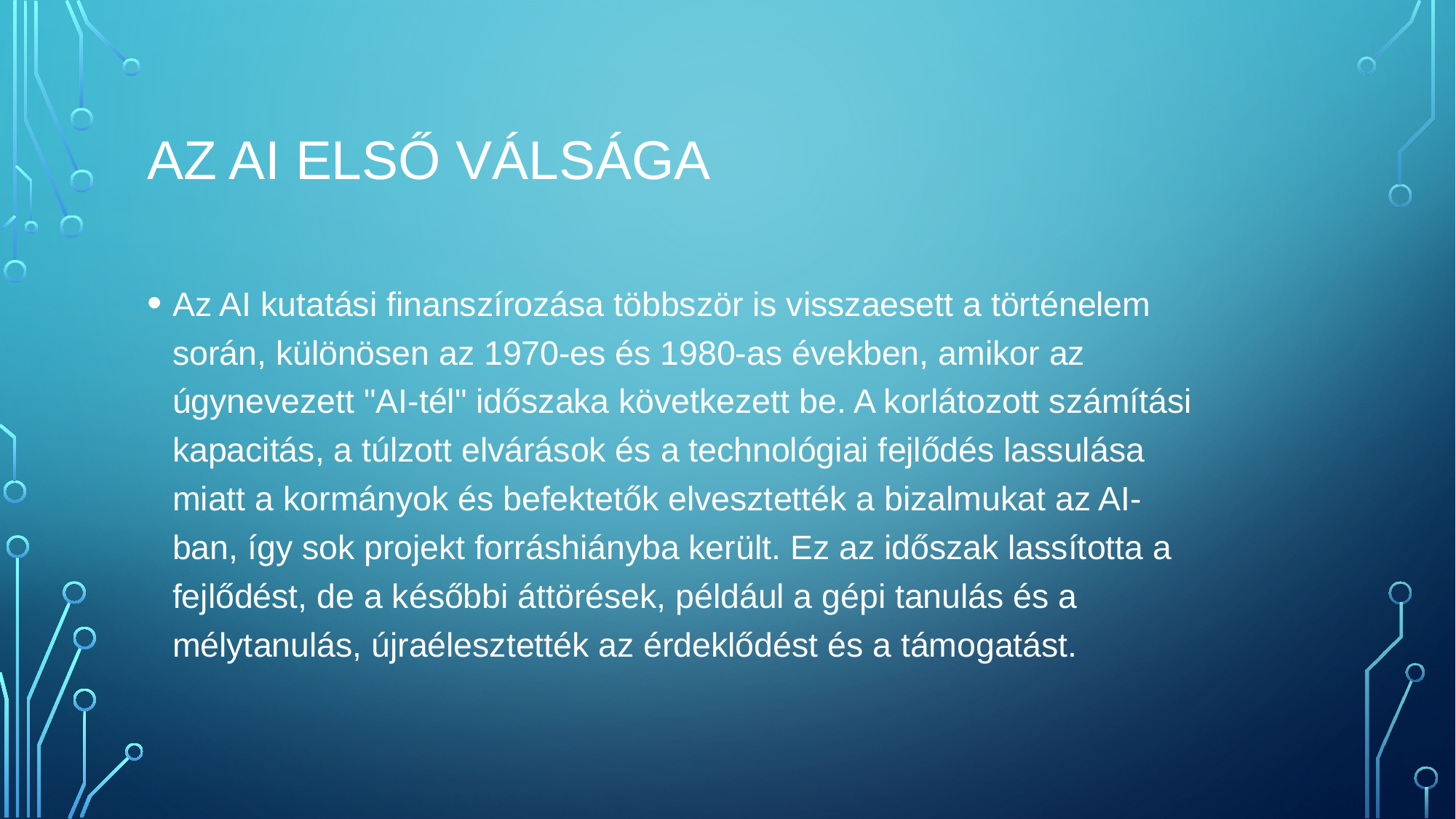

# Az AI első válsága
Az AI kutatási finanszírozása többször is visszaesett a történelem során, különösen az 1970-es és 1980-as években, amikor az úgynevezett "AI-tél" időszaka következett be. A korlátozott számítási kapacitás, a túlzott elvárások és a technológiai fejlődés lassulása miatt a kormányok és befektetők elvesztették a bizalmukat az AI-ban, így sok projekt forráshiányba került. Ez az időszak lassította a fejlődést, de a későbbi áttörések, például a gépi tanulás és a mélytanulás, újraélesztették az érdeklődést és a támogatást.